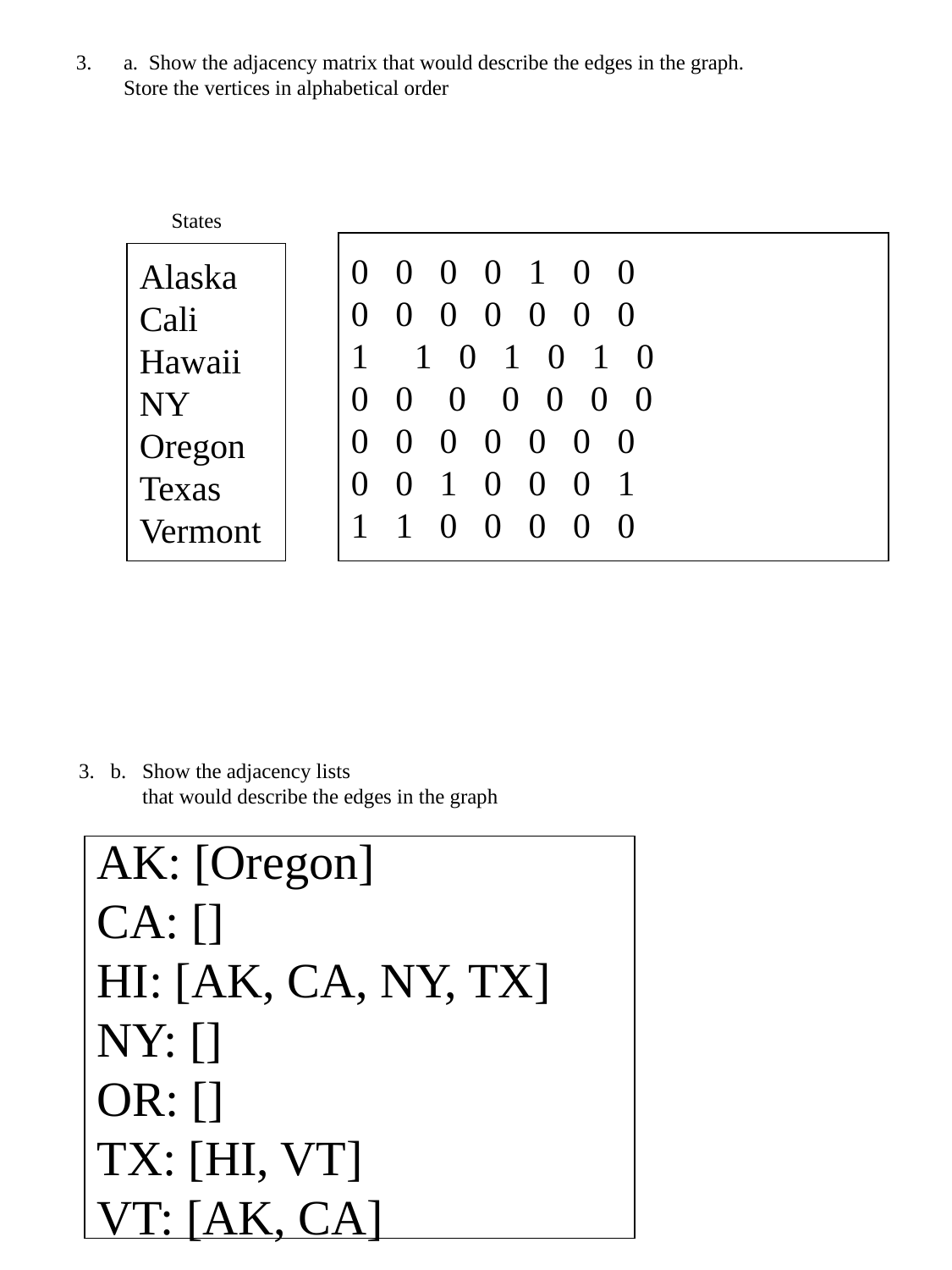

a.  Show the adjacency matrix that would describe the edges in the graph. Store the vertices in alphabetical order
States
0   0   0   0   1   0   0
0   0   0   0   0   0   0
1   0   1   0   1   0
0   0    0    0   0   0   0
0   0   0   0   0   0   0
0   0   1   0   0   0   1
1   1   0   0   0   0   0
Alaska
Cali
Hawaii
NY
Oregon
Texas
Vermont
3.   b.   Show the adjacency lists
            that would describe the edges in the graph
AK: [Oregon]
CA: []
HI: [AK, CA, NY, TX]
NY: []
OR: []
TX: [HI, VT]
VT: [AK, CA]